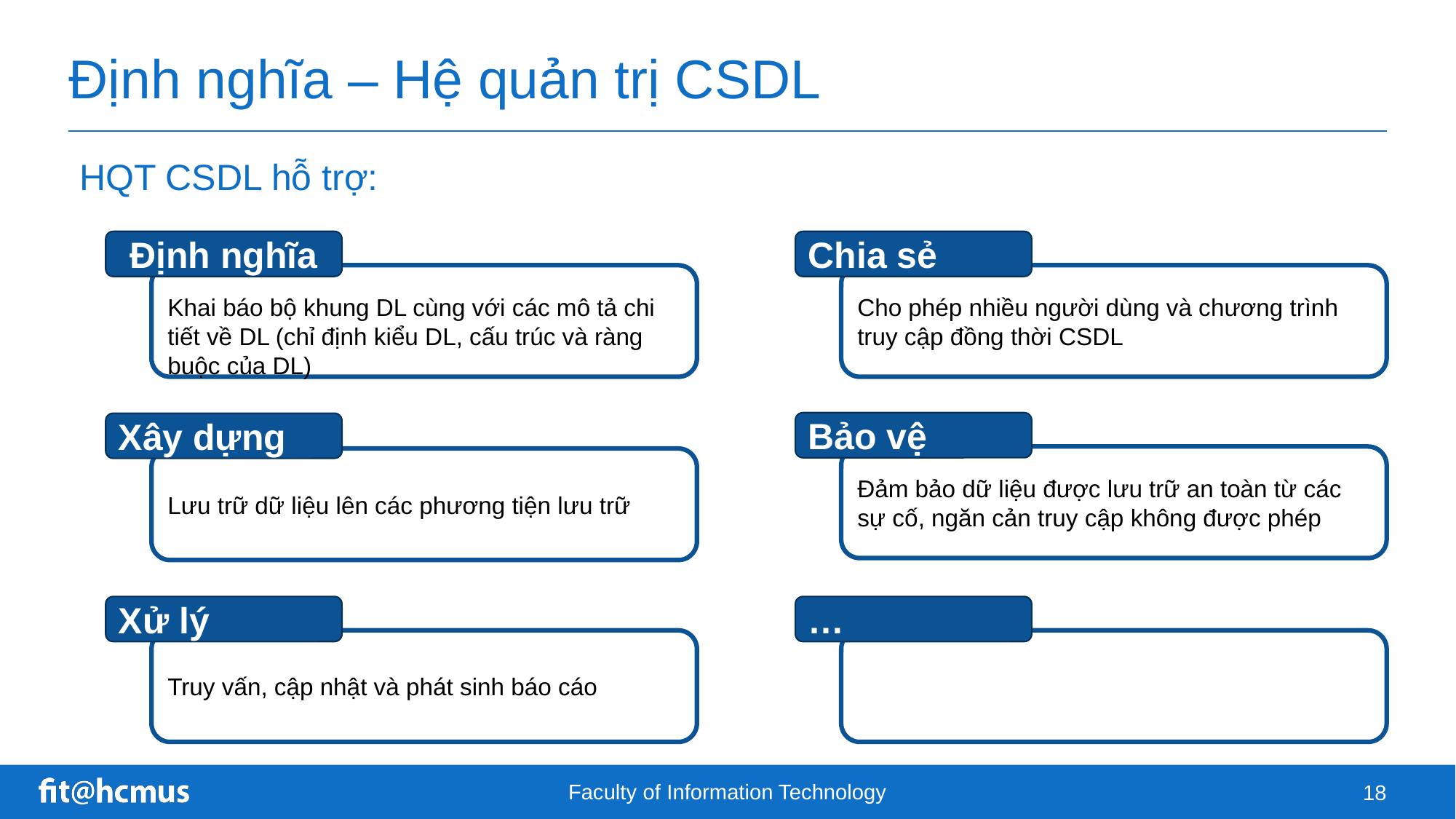

# Định nghĩa – Hệ quản trị CSDL
HQT CSDL hỗ trợ:
Định nghĩa

Khai báo bộ khung DL cùng với các mô tả chi tiết về DL (chỉ định kiểu DL, cấu trúc và ràng buộc của DL)
Chia sẻ
Cho phép nhiều người dùng và chương trình truy cập đồng thời CSDL
Bảo vệ
Đảm bảo dữ liệu được lưu trữ an toàn từ các sự cố, ngăn cản truy cập không được phép
Xây dựng
Lưu trữ dữ liệu lên các phương tiện lưu trữ
Xử lý
Truy vấn, cập nhật và phát sinh báo cáo
…

Faculty of Information Technology
18